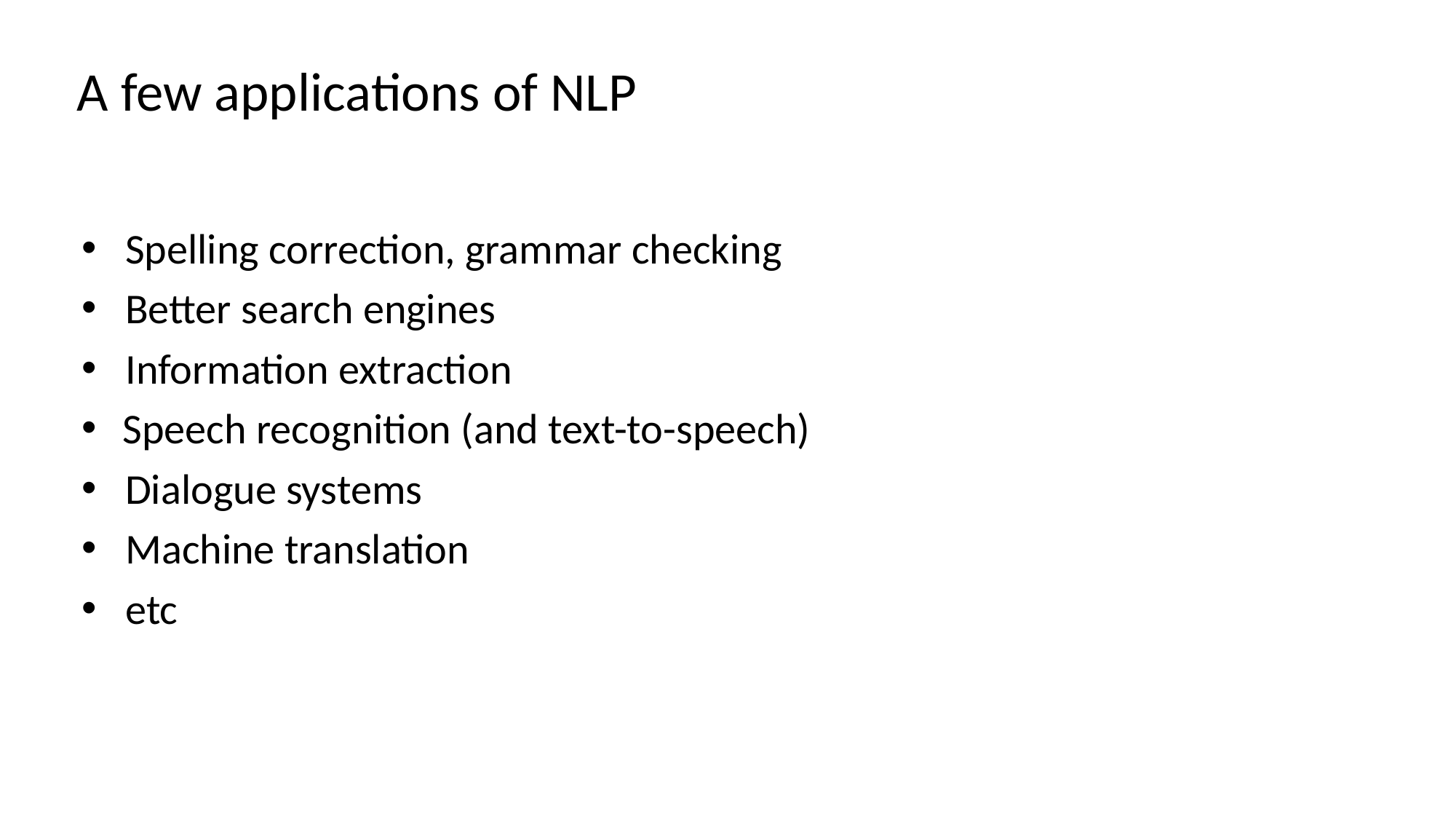

A few applications of NLP

 Spelling correction, grammar checking
 Better search engines
 Information extraction
Speech recognition (and text-to-speech)
 Dialogue systems
 Machine translation
 etc